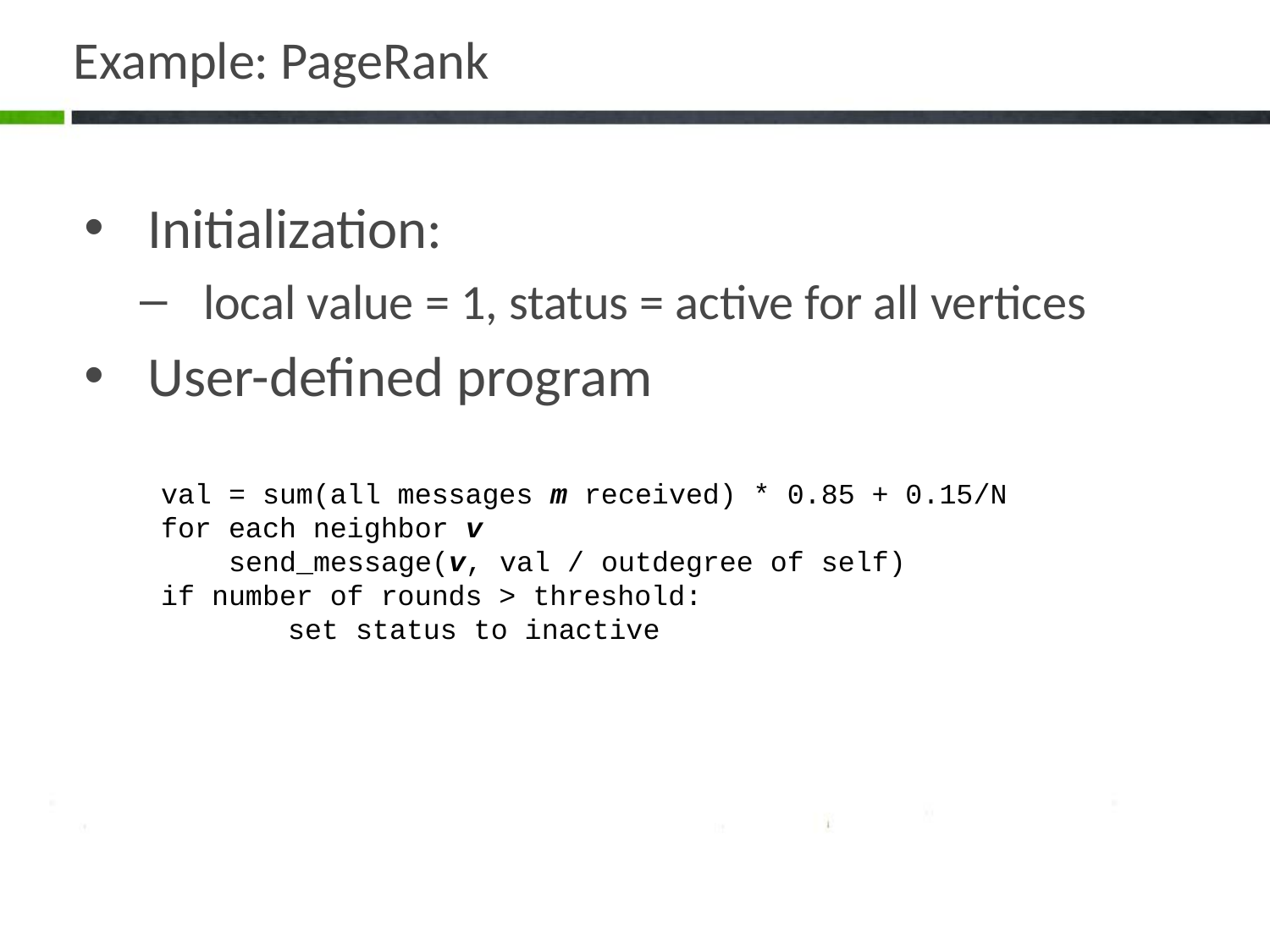

# Example: PageRank
Initialization:
local value = 1, status = active for all vertices
User-defined program

val = sum(all messages m received) * 0.85 + 0.15/N
for each neighbor v
    send_message(v, val / outdegree of self)
if number of rounds > threshold:
	set status to inactive